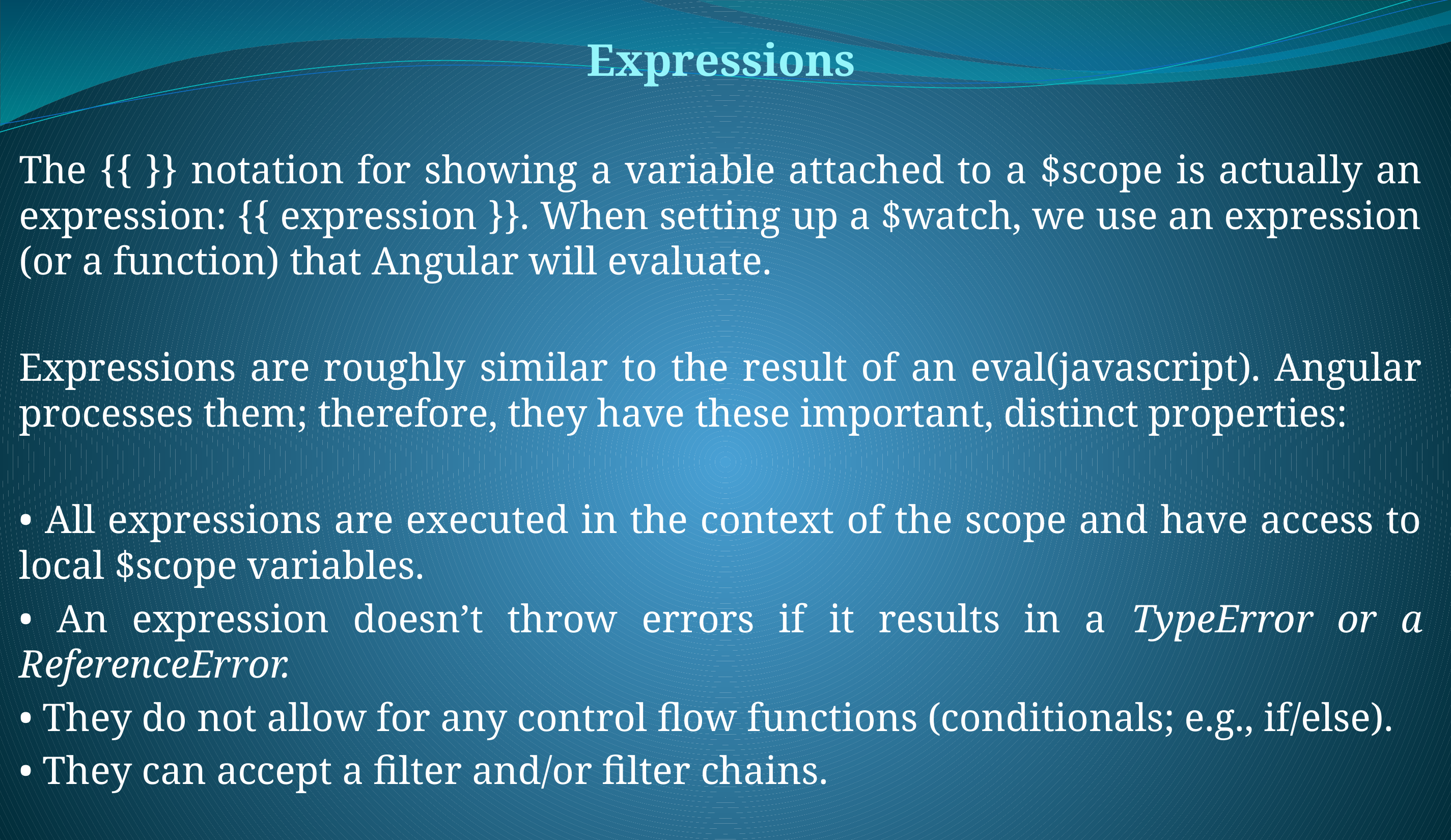

Expressions

The {{ }} notation for showing a variable attached to a $scope is actually an expression: {{ expression }}. When setting up a $watch, we use an expression (or a function) that Angular will evaluate.

Expressions are roughly similar to the result of an eval(javascript). Angular processes them; therefore, they have these important, distinct properties:

• All expressions are executed in the context of the scope and have access to local $scope variables.
• An expression doesn’t throw errors if it results in a TypeError or a ReferenceError.
• They do not allow for any control flow functions (conditionals; e.g., if/else).
• They can accept a filter and/or filter chains.